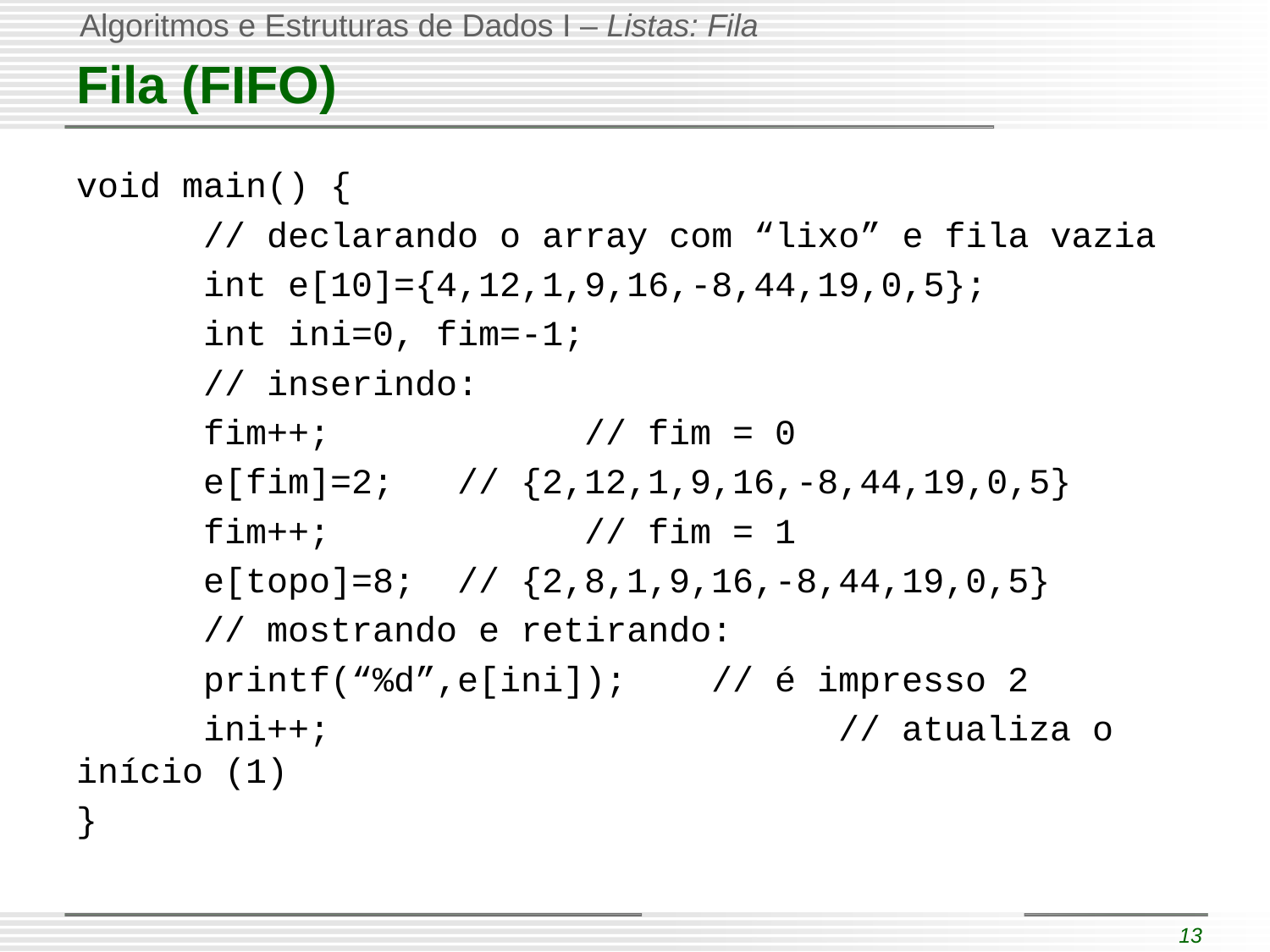

# Fila (FIFO)
void main() {
	// declarando o array com “lixo” e fila vazia
	int e[10]={4,12,1,9,16,-8,44,19,0,5};
	int ini=0, fim=-1;
	// inserindo:
	fim++;		// fim = 0
	e[fim]=2; 	// {2,12,1,9,16,-8,44,19,0,5}
	fim++;		// fim = 1
	e[topo]=8; 	// {2,8,1,9,16,-8,44,19,0,5}
	// mostrando e retirando:
	printf(“%d”,e[ini]);	// é impresso 2
	ini++;				// atualiza o início (1)
}